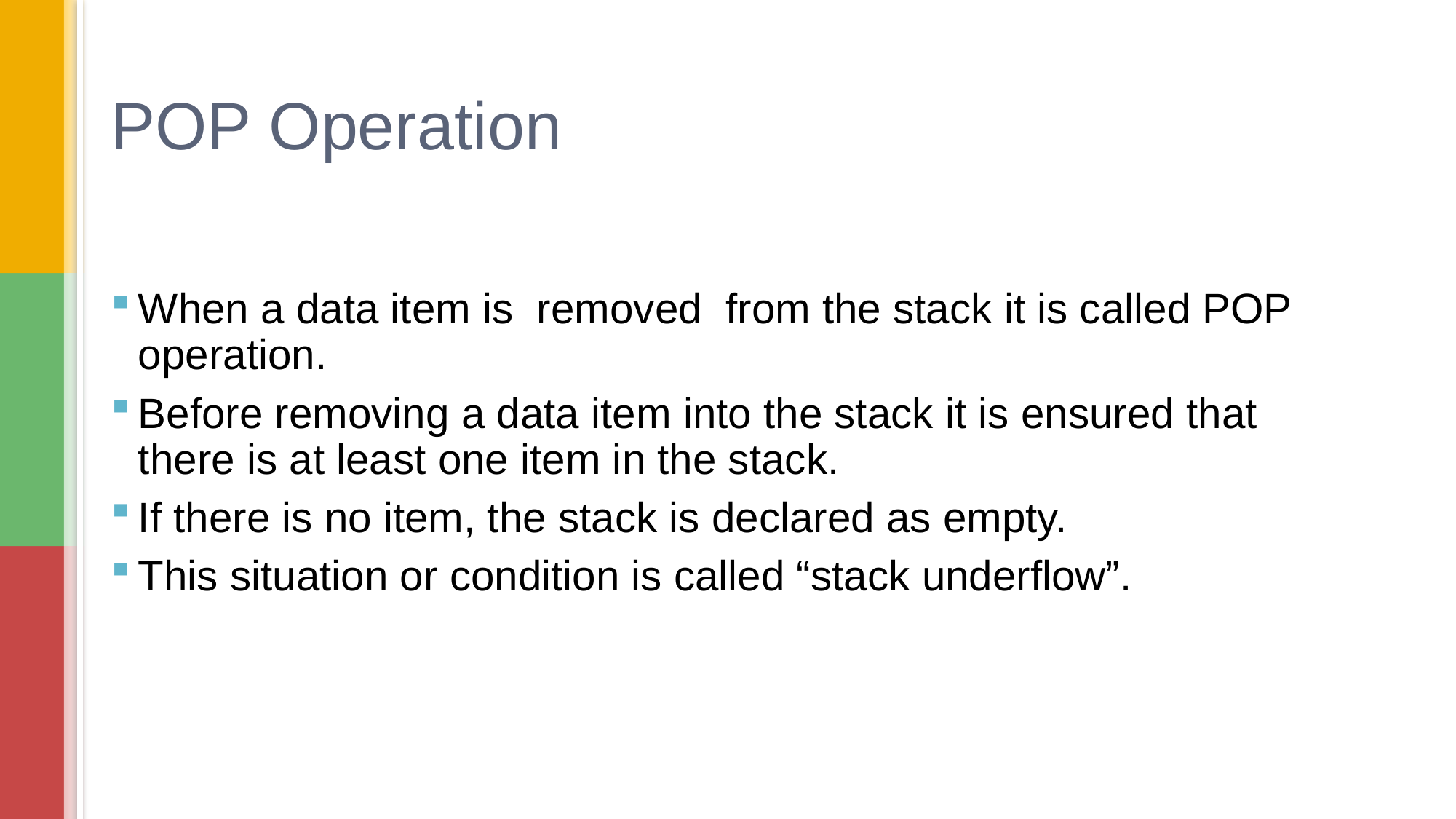

# POP Operation

When a data item is  removed  from the stack it is called POP operation.
Before removing a data item into the stack it is ensured that there is at least one item in the stack.
If there is no item, the stack is declared as empty.
This situation or condition is called “stack underflow”.